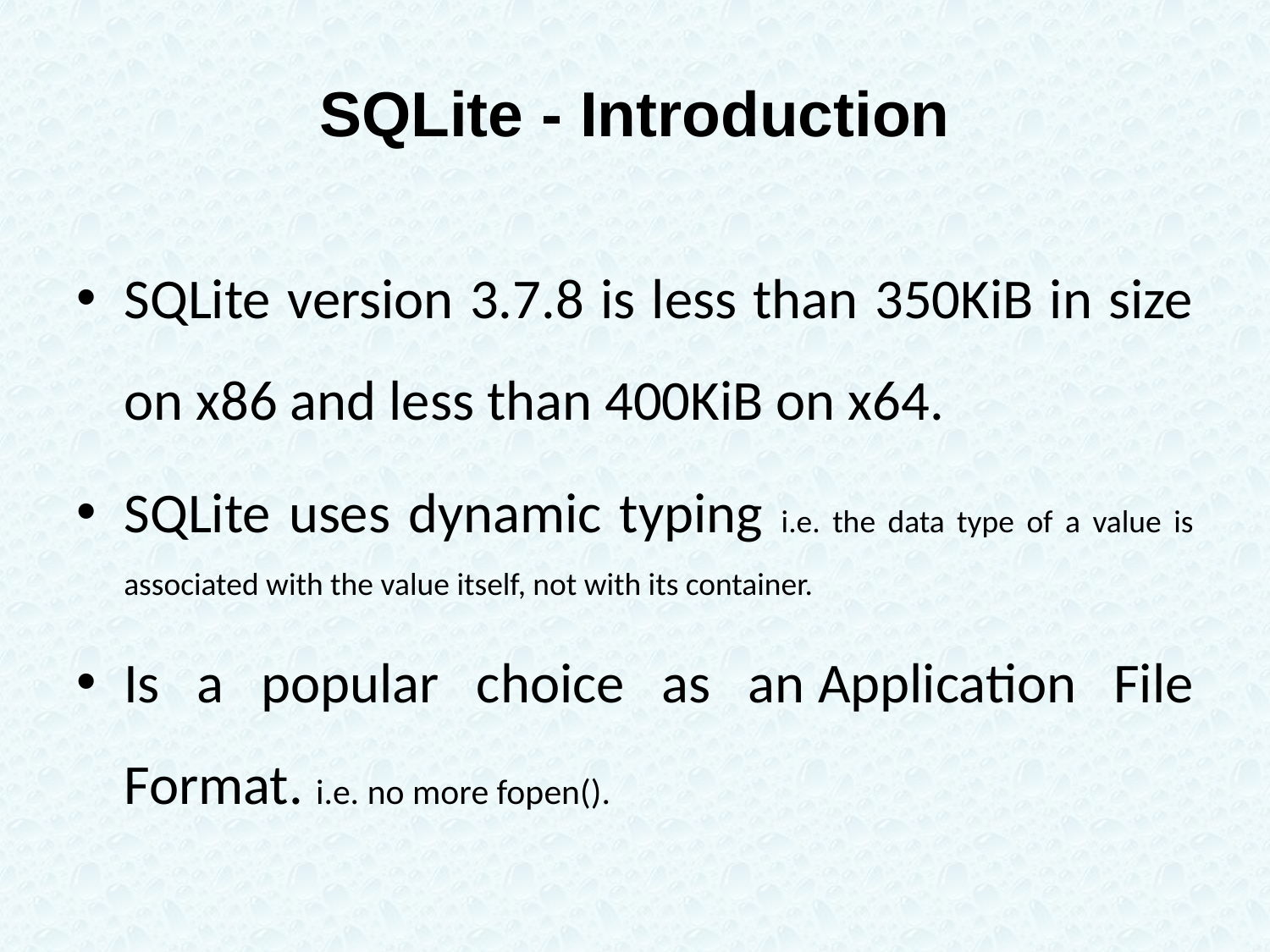

SQLite - Introduction
SQLite version 3.7.8 is less than 350KiB in size on x86 and less than 400KiB on x64.
SQLite uses dynamic typing i.e. the data type of a value is associated with the value itself, not with its container.
Is a popular choice as an Application File Format. i.e. no more fopen().